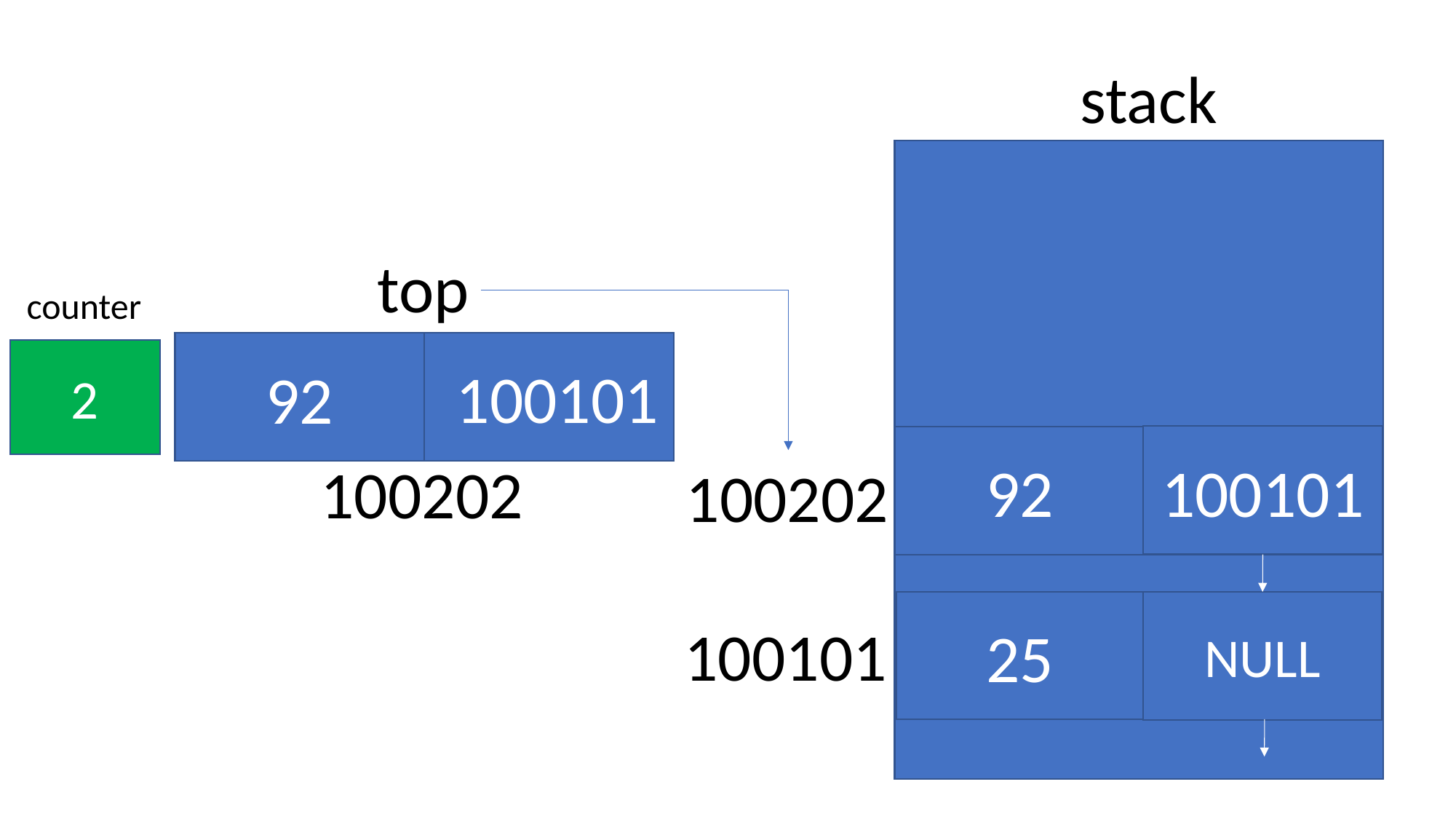

stack

top
counter
92

2
100101
100101
92
100202
100202
25
NULL
100101
data = 25
link = NULL